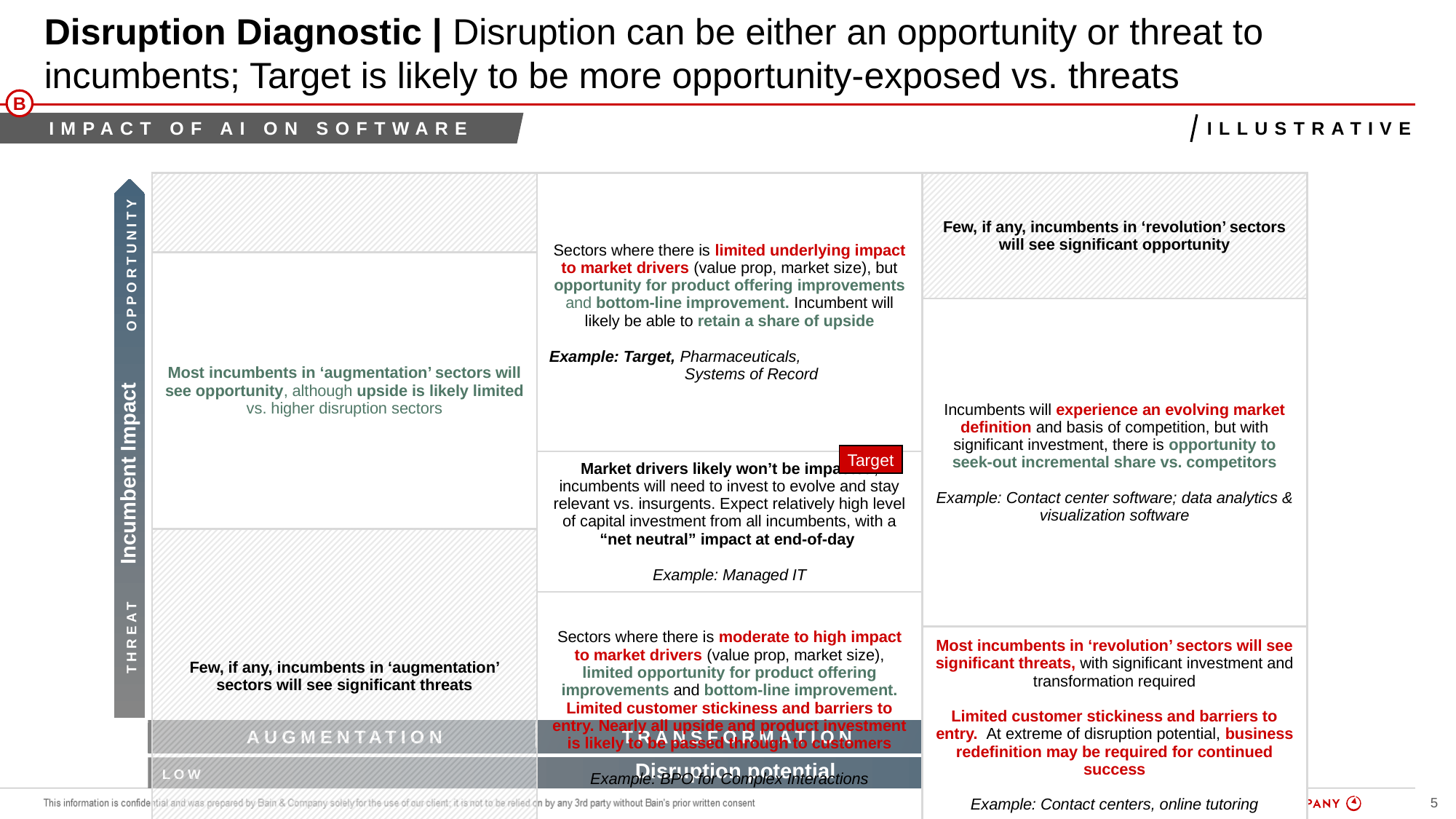

# Disruption Diagnostic | Disruption can be either an opportunity or threat to incumbents; Target is likely to be more opportunity-exposed vs. threats
B

Impact of AI on software
Illustrative
|  | Sectors where there is limited underlying impact to market drivers (value prop, market size), but opportunity for product offering improvements and bottom-line improvement. Incumbent will likely be able to retain a share of upside Example: Target, Pharmaceuticals, Systems of Record | Few, if any, incumbents in ‘revolution’ sectors will see significant opportunity |
| --- | --- | --- |
| Most incumbents in ‘augmentation’ sectors will see opportunity, although upside is likely limited vs. higher disruption sectors |  |  |
|  |  | Incumbents will experience an evolving market definition and basis of competition, but with significant investment, there is opportunity to seek-out incremental share vs. competitors Example: Contact center software; data analytics & visualization software |
|  | Market drivers likely won’t be impacted; incumbents will need to invest to evolve and stay relevant vs. insurgents. Expect relatively high level of capital investment from all incumbents, with a “net neutral” impact at end-of-day Example: Managed IT |  |
| Few, if any, incumbents in ‘augmentation’ sectors will see significant threats |  |  |
|  | Sectors where there is moderate to high impact to market drivers (value prop, market size), limited opportunity for product offering improvements and bottom-line improvement. Limited customer stickiness and barriers to entry. Nearly all upside and product investment is likely to be passed through to customers Example: BPO for Complex Interactions | Few, if any, incumbents in ‘revolution’ sectors will see significant opportunity |
|  |  | Most incumbents in ‘revolution’ sectors will see significant threats, with significant investment and transformation required Limited customer stickiness and barriers to entry. At extreme of disruption potential, business redefinition may be required for continued success Example: Contact centers, online tutoring |
OPPORTUNITY

Incumbent Impact
THREAT
Target

AUGMENTATION
TRANSFORMATION
REVOLUTION
Disruption potential

Low
High